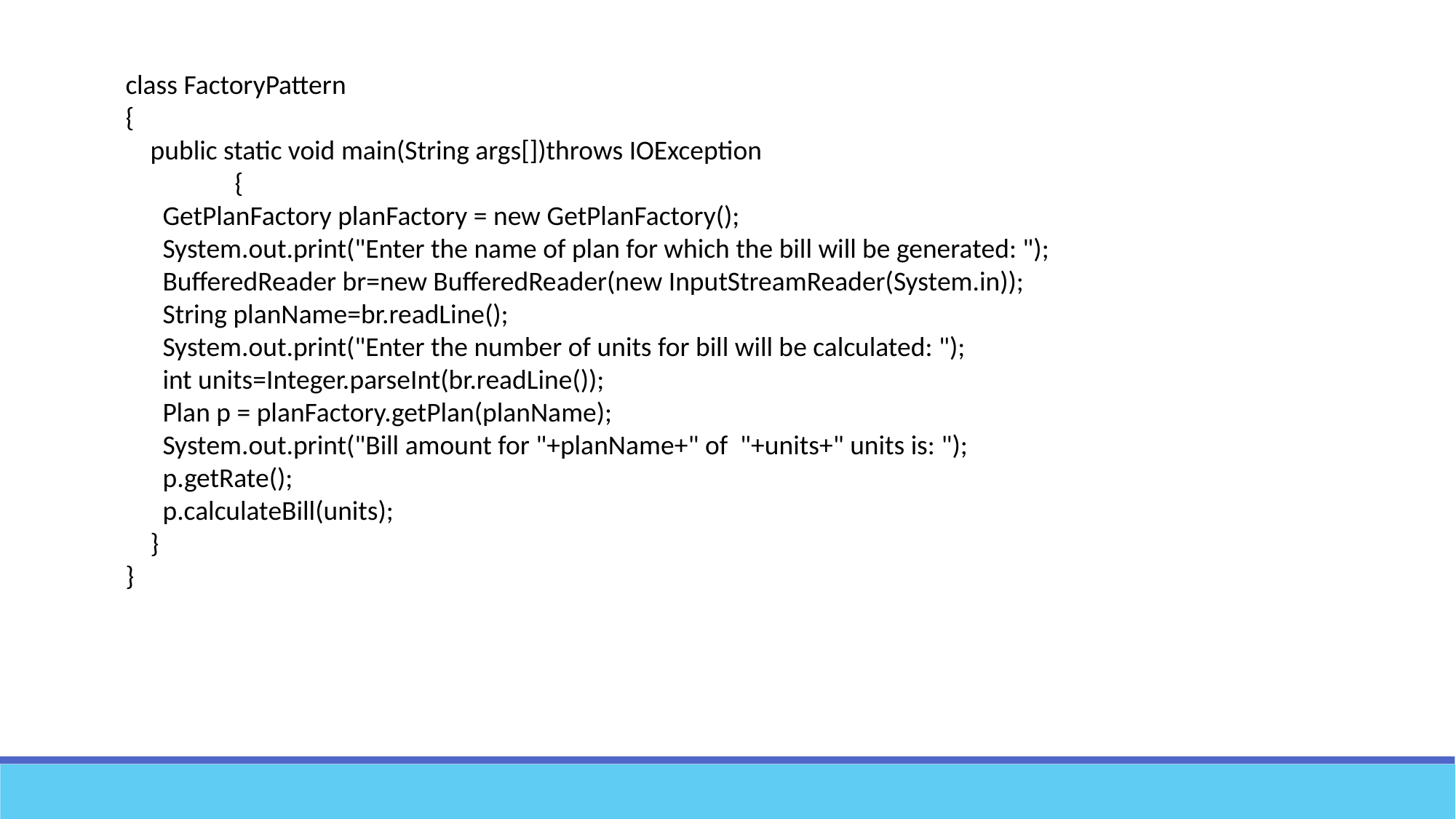

class FactoryPattern
{
    public static void main(String args[])throws IOException
	{
      GetPlanFactory planFactory = new GetPlanFactory();
      System.out.print("Enter the name of plan for which the bill will be generated: ");
      BufferedReader br=new BufferedReader(new InputStreamReader(System.in));
      String planName=br.readLine();
      System.out.print("Enter the number of units for bill will be calculated: ");
      int units=Integer.parseInt(br.readLine());
      Plan p = planFactory.getPlan(planName);
      System.out.print("Bill amount for "+planName+" of  "+units+" units is: ");
      p.getRate();
      p.calculateBill(units);
    }
}